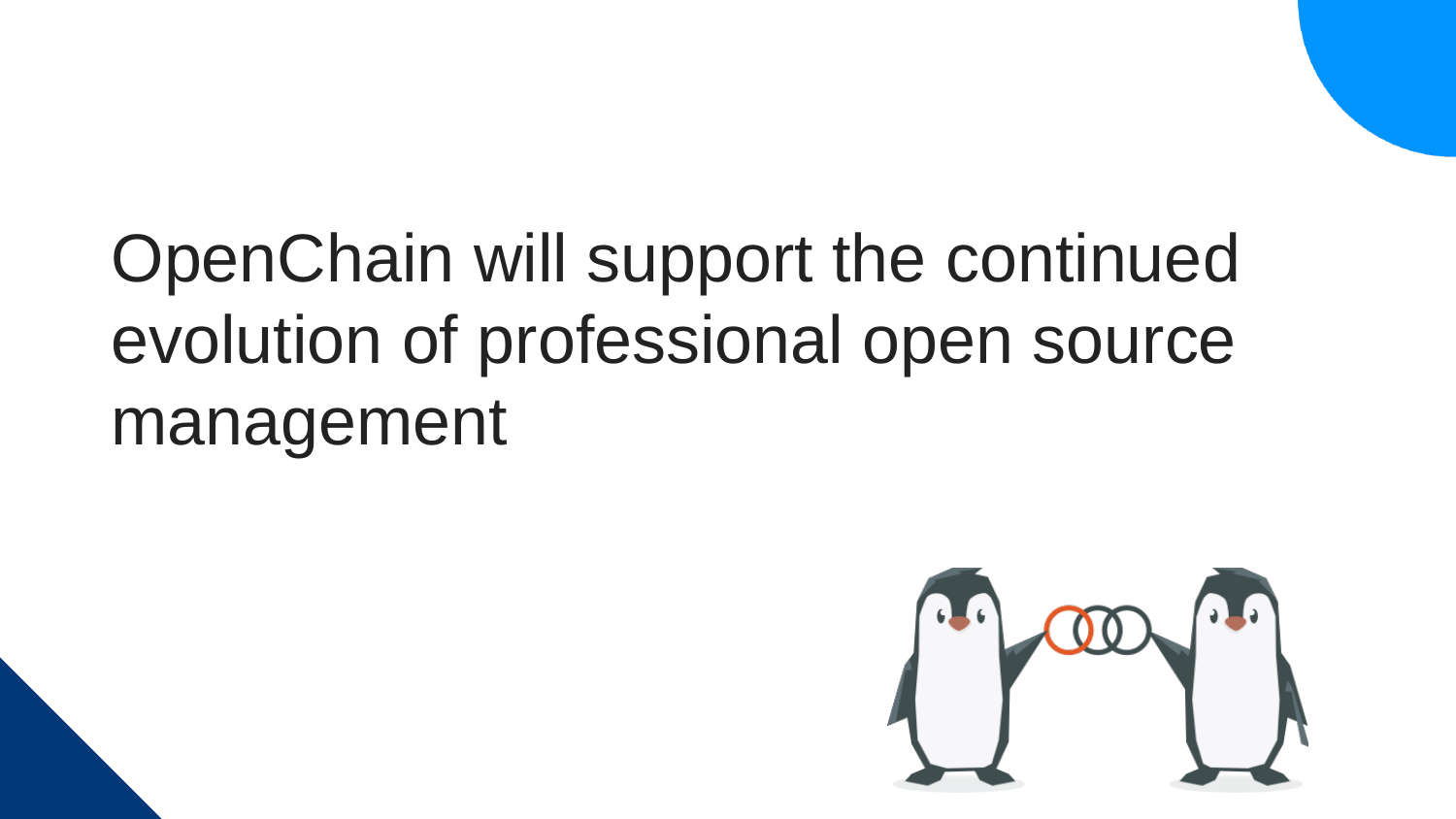

# OpenChain will support the continued evolution of professional open source management